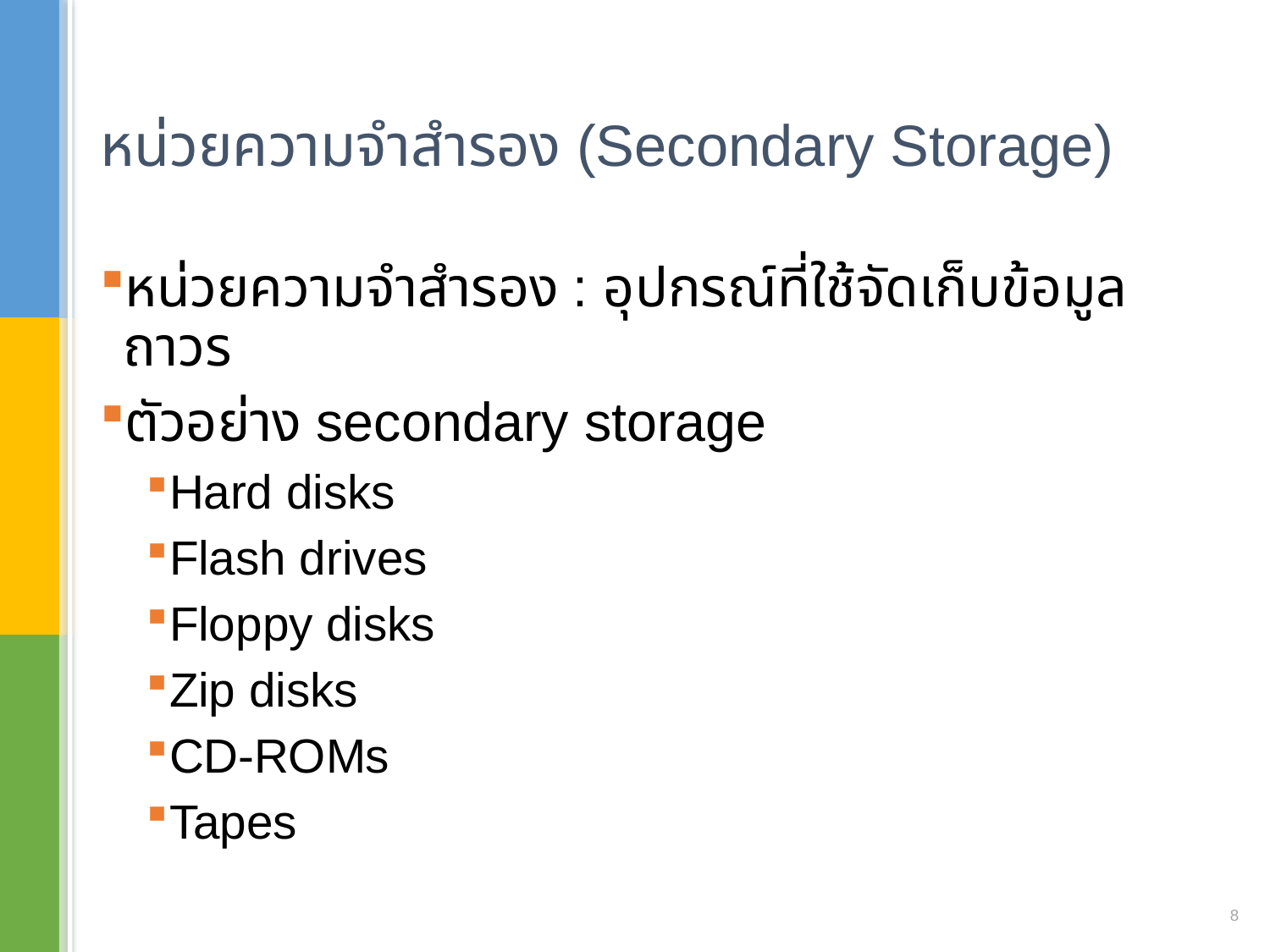

# หน่วยความจำสำรอง (Secondary Storage)
หน่วยความจำสำรอง : อุปกรณ์ที่ใช้จัดเก็บข้อมูลถาวร
ตัวอย่าง secondary storage
Hard disks
Flash drives
Floppy disks
Zip disks
CD-ROMs
Tapes

8